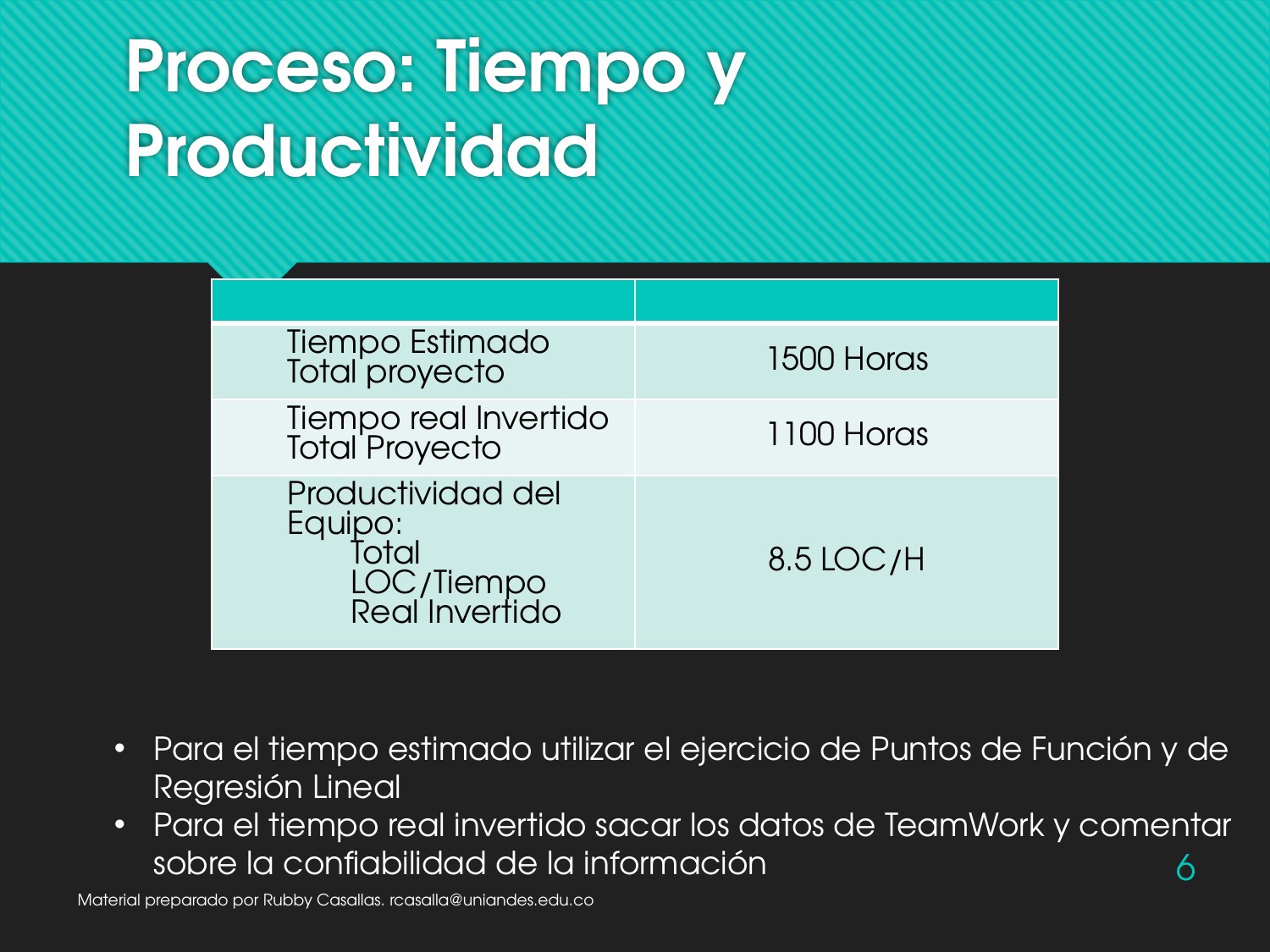

# Proceso: Tiempo y Productividad
|  |  |
| --- | --- |
| Tiempo Estimado Total proyecto | 1500 Horas |
| Tiempo real Invertido Total Proyecto | 1100 Horas |
| Productividad del Equipo: Total LOC/Tiempo Real Invertido | 8.5 LOC/H |
Para el tiempo estimado utilizar el ejercicio de Puntos de Función y de Regresión Lineal
Para el tiempo real invertido sacar los datos de TeamWork y comentar sobre la confiabilidad de la información
6
Material preparado por Rubby Casallas. rcasalla@uniandes.edu.co